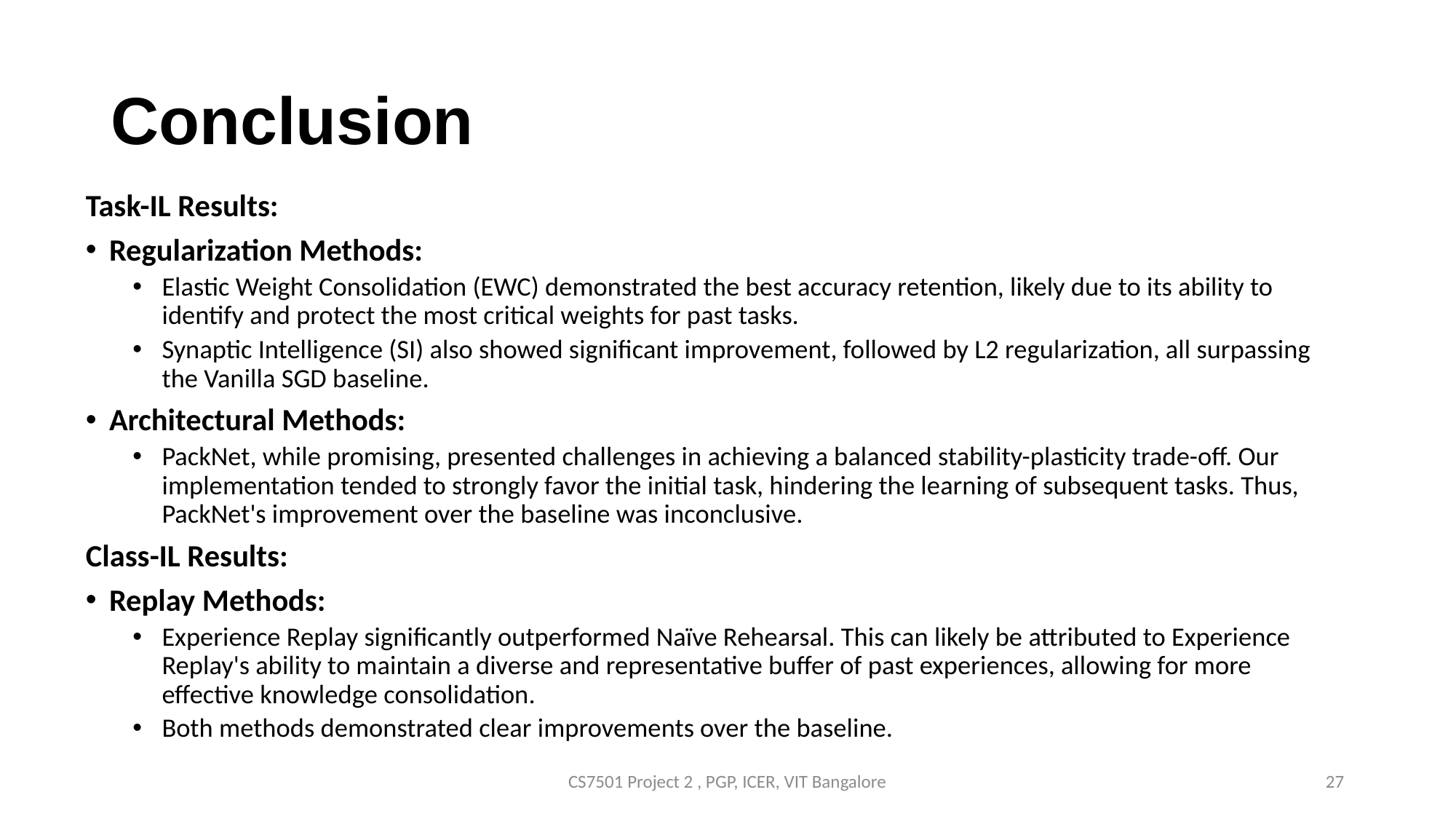

# Conclusion
Task-IL Results:
Regularization Methods:
Elastic Weight Consolidation (EWC) demonstrated the best accuracy retention, likely due to its ability to identify and protect the most critical weights for past tasks.
Synaptic Intelligence (SI) also showed significant improvement, followed by L2 regularization, all surpassing the Vanilla SGD baseline.
Architectural Methods:
PackNet, while promising, presented challenges in achieving a balanced stability-plasticity trade-off. Our implementation tended to strongly favor the initial task, hindering the learning of subsequent tasks. Thus, PackNet's improvement over the baseline was inconclusive.
Class-IL Results:
Replay Methods:
Experience Replay significantly outperformed Naïve Rehearsal. This can likely be attributed to Experience Replay's ability to maintain a diverse and representative buffer of past experiences, allowing for more effective knowledge consolidation.
Both methods demonstrated clear improvements over the baseline.

CS7501 Project 2 , PGP, ICER, VIT Bangalore
27